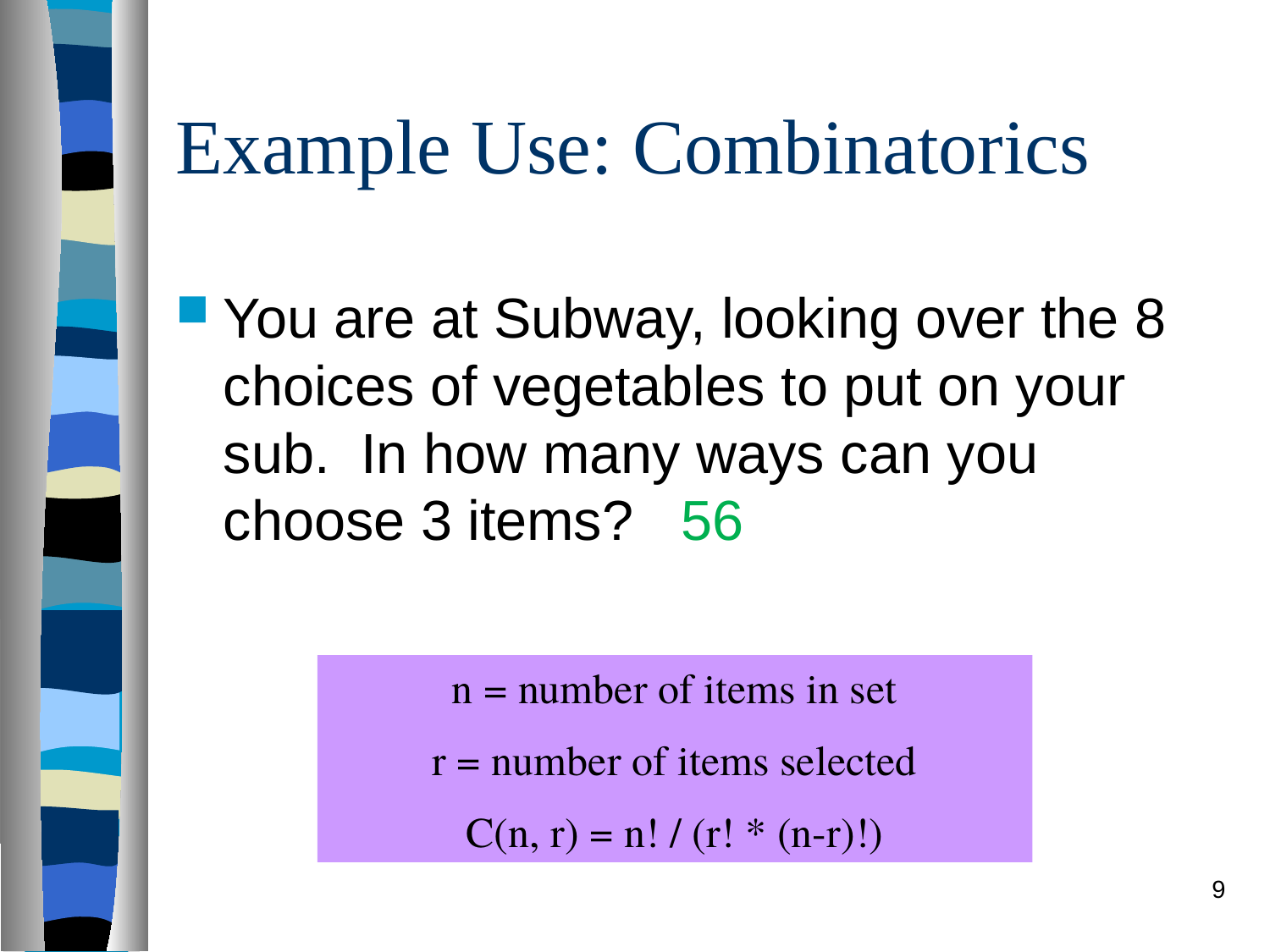

# Example Use: Combinatorics
You are at Subway, looking over the 8 choices of vegetables to put on your sub.  In how many ways can you choose 3 items?   56
n = number of items in set
r = number of items selected
C(n, r) = n! / (r! * (n-r)!)
9